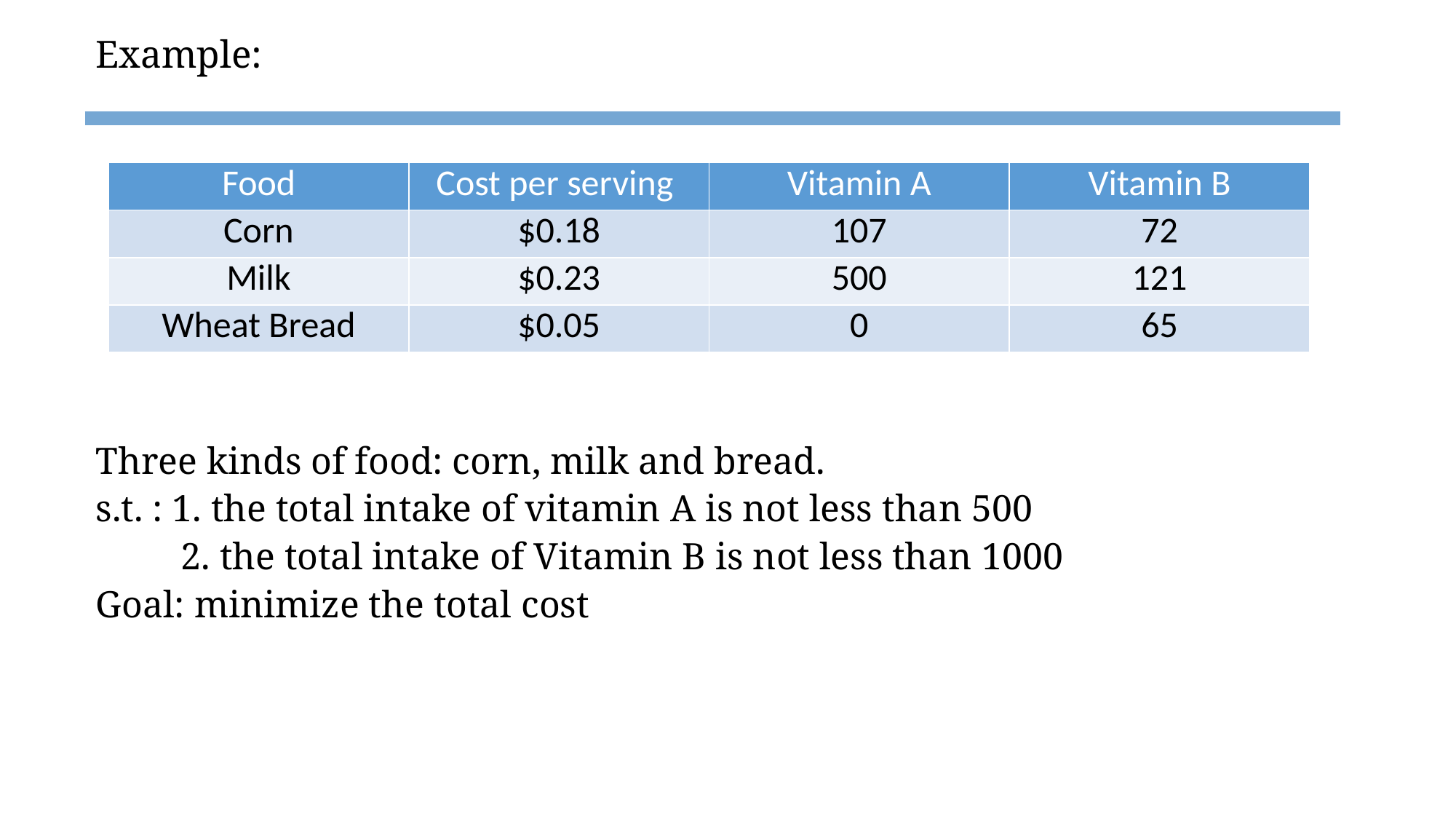

# Example:

Three kinds of food: corn, milk and bread.
s.t. : 1. the total intake of vitamin A is not less than 500
         2. the total intake of Vitamin B is not less than 1000
Goal: minimize the total cost
| Food | Cost per serving | Vitamin A | Vitamin B |
| --- | --- | --- | --- |
| Corn | $0.18 | 107 | 72 |
| Milk | $0.23 | 500 | 121 |
| Wheat Bread | $0.05 | 0 | 65 |